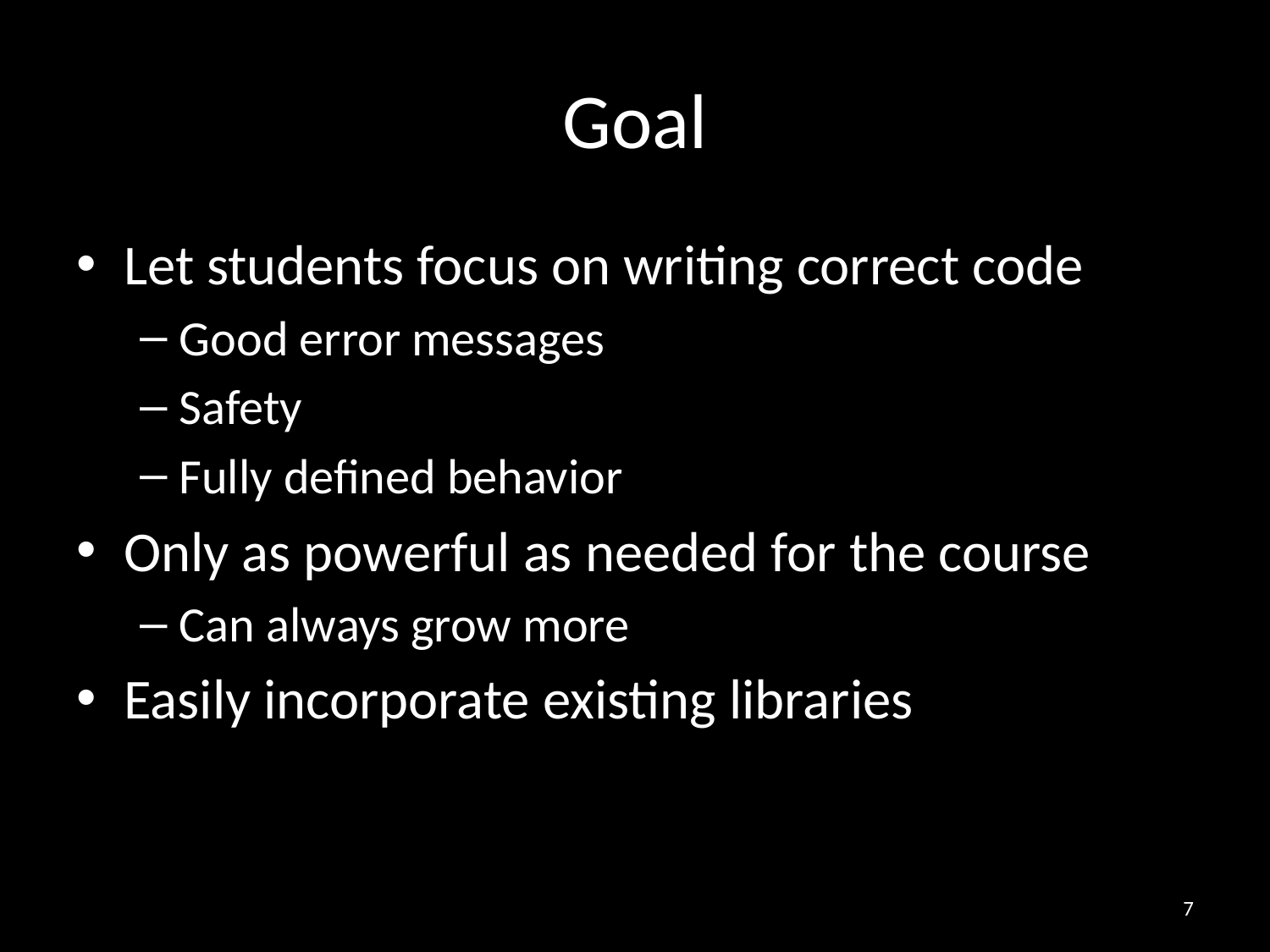

# Goal
Let students focus on writing correct code
Good error messages
Safety
Fully defined behavior
Only as powerful as needed for the course
Can always grow more
Easily incorporate existing libraries
7